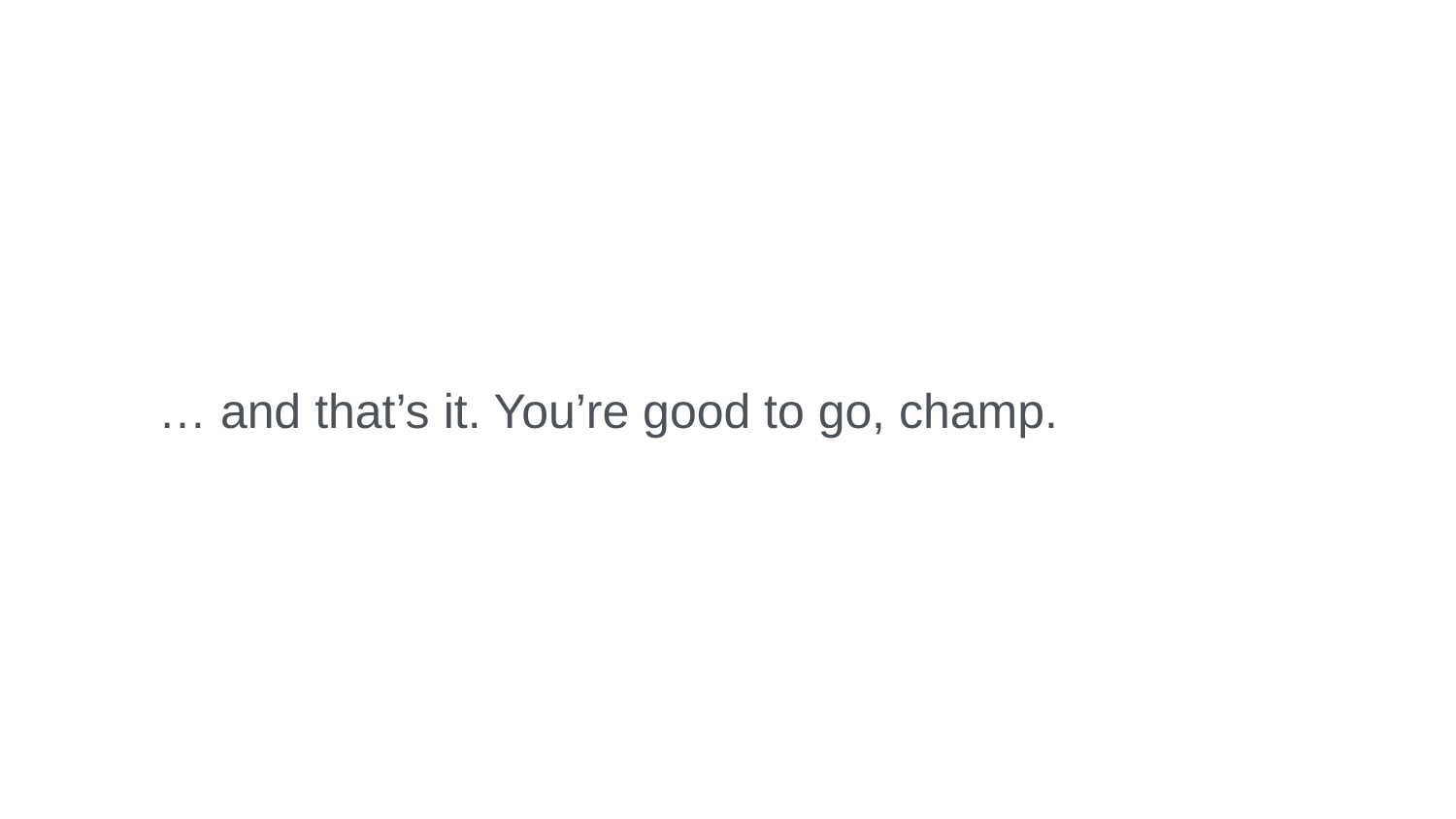

… and that’s it. You’re good to go, champ.